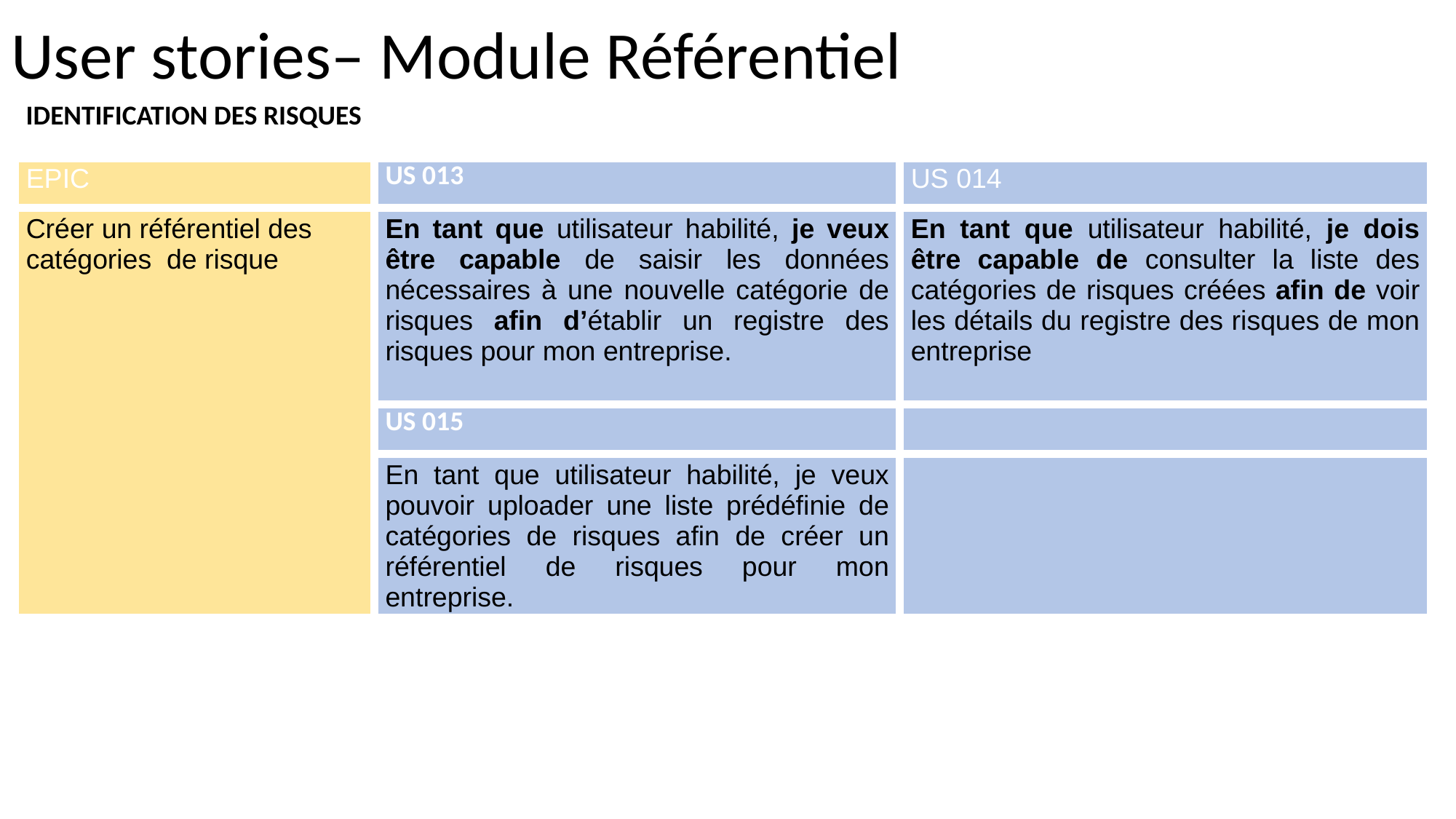

User stories– Module Référentiel
IDENTIFICATION DES RISQUES
| EPIC | US 013 | US 014 |
| --- | --- | --- |
| Créer un référentiel des catégories de risque | En tant que utilisateur habilité, je veux être capable de saisir les données nécessaires à une nouvelle catégorie de risques afin d’établir un registre des risques pour mon entreprise. | En tant que utilisateur habilité, je dois être capable de consulter la liste des catégories de risques créées afin de voir les détails du registre des risques de mon entreprise |
|  | US 015 |  |
|  | En tant que utilisateur habilité, je veux pouvoir uploader une liste prédéfinie de catégories de risques afin de créer un référentiel de risques pour mon entreprise. |  |